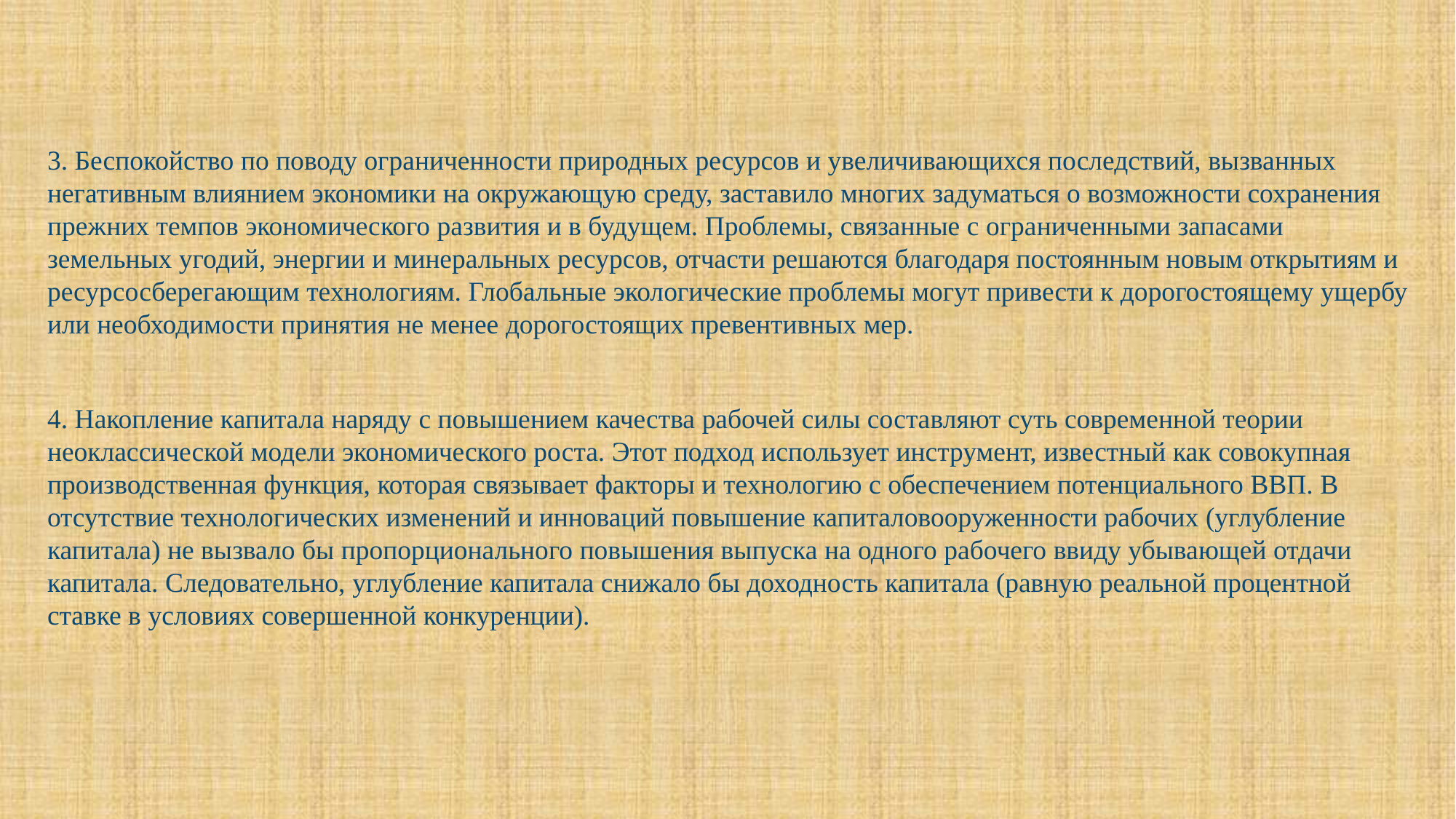

3. Беспокойство по поводу ограниченности природных ресурсов и увеличивающихся последствий, вызванных негативным влиянием экономики на окружающую среду, заставило многих задуматься о возможности сохранения прежних темпов экономического развития и в будущем. Проблемы, связанные с ограниченными запасами земельных угодий, энергии и минеральных ресурсов, отчасти решаются благодаря постоянным новым открытиям и ресурсосберегающим технологиям. Глобальные экологические проблемы могут привести к дорогостоящему ущербу или необходимости принятия не менее дорогостоящих превентивных мер.

4. Накопление капитала наряду с повышением качества рабочей силы составляют суть современной теории неоклассической модели экономического роста. Этот подход использует инструмент, известный как совокупная производственная функция, которая связывает факторы и технологию с обеспечением потенциального ВВП. В отсутствие технологических изменений и инноваций повышение капиталовооруженности рабочих (углубление капитала) не вызвало бы пропорционального повышения выпуска на одного рабочего ввиду убывающей отдачи капитала. Следовательно, углубление капитала снижало бы доходность капитала (равную реальной процентной ставке в условиях совершенной конкуренции).